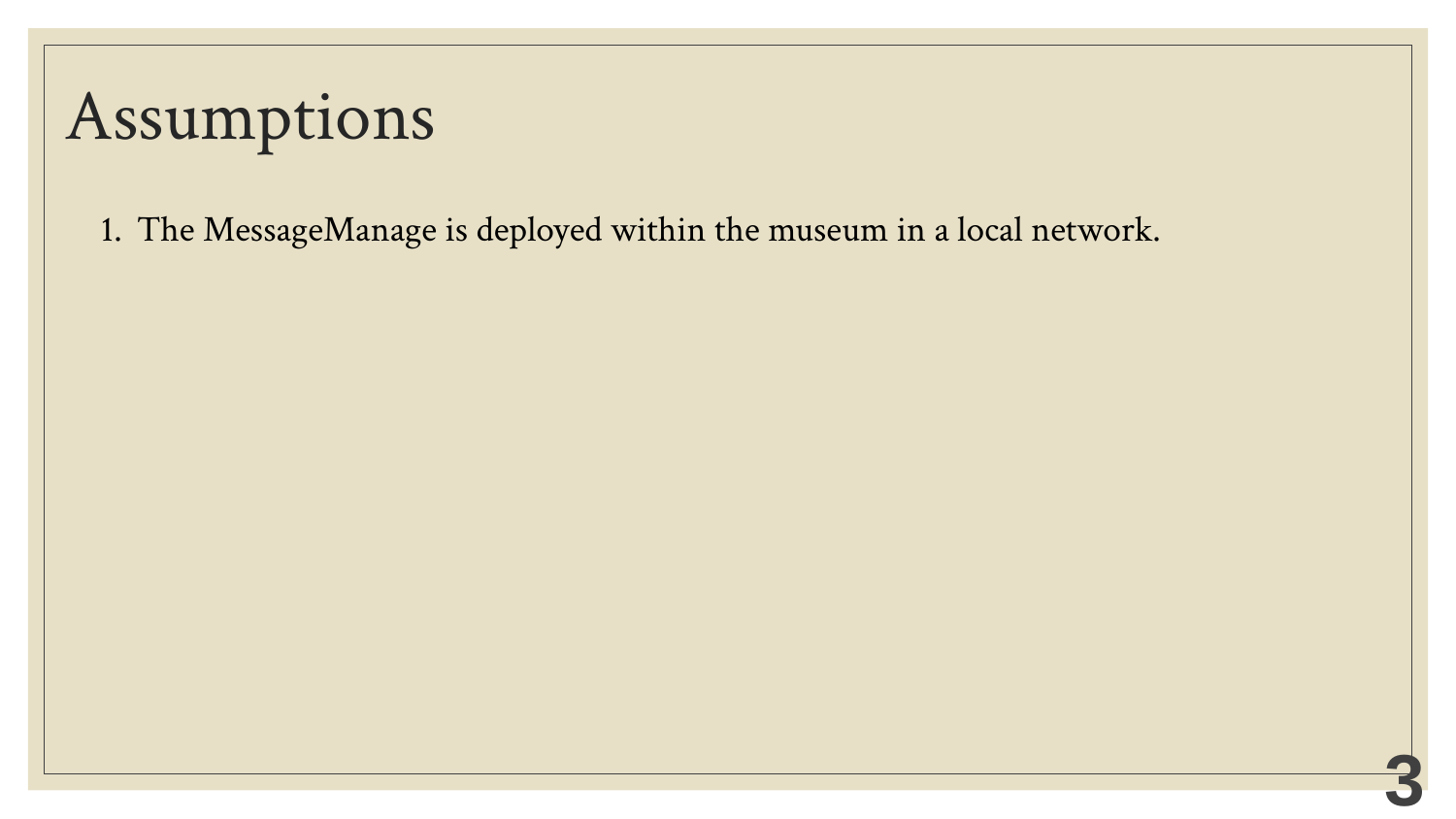

# Assumptions
The MessageManage is deployed within the museum in a local network.

3